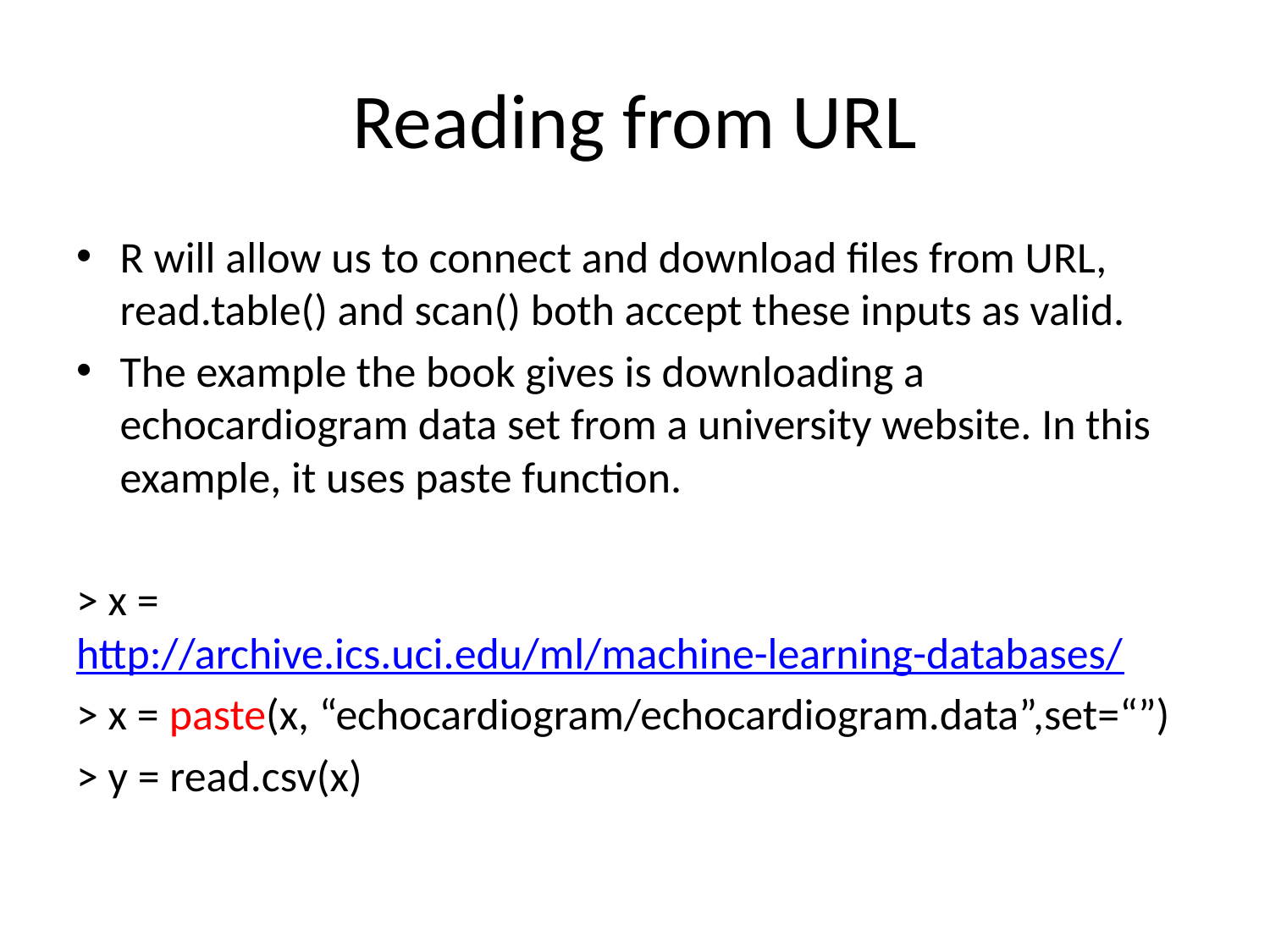

# Reading from URL
R will allow us to connect and download files from URL, read.table() and scan() both accept these inputs as valid.
The example the book gives is downloading a echocardiogram data set from a university website. In this example, it uses paste function.

> x = http://archive.ics.uci.edu/ml/machine-learning-databases/
> x = paste(x, “echocardiogram/echocardiogram.data”,set=“”)
> y = read.csv(x)